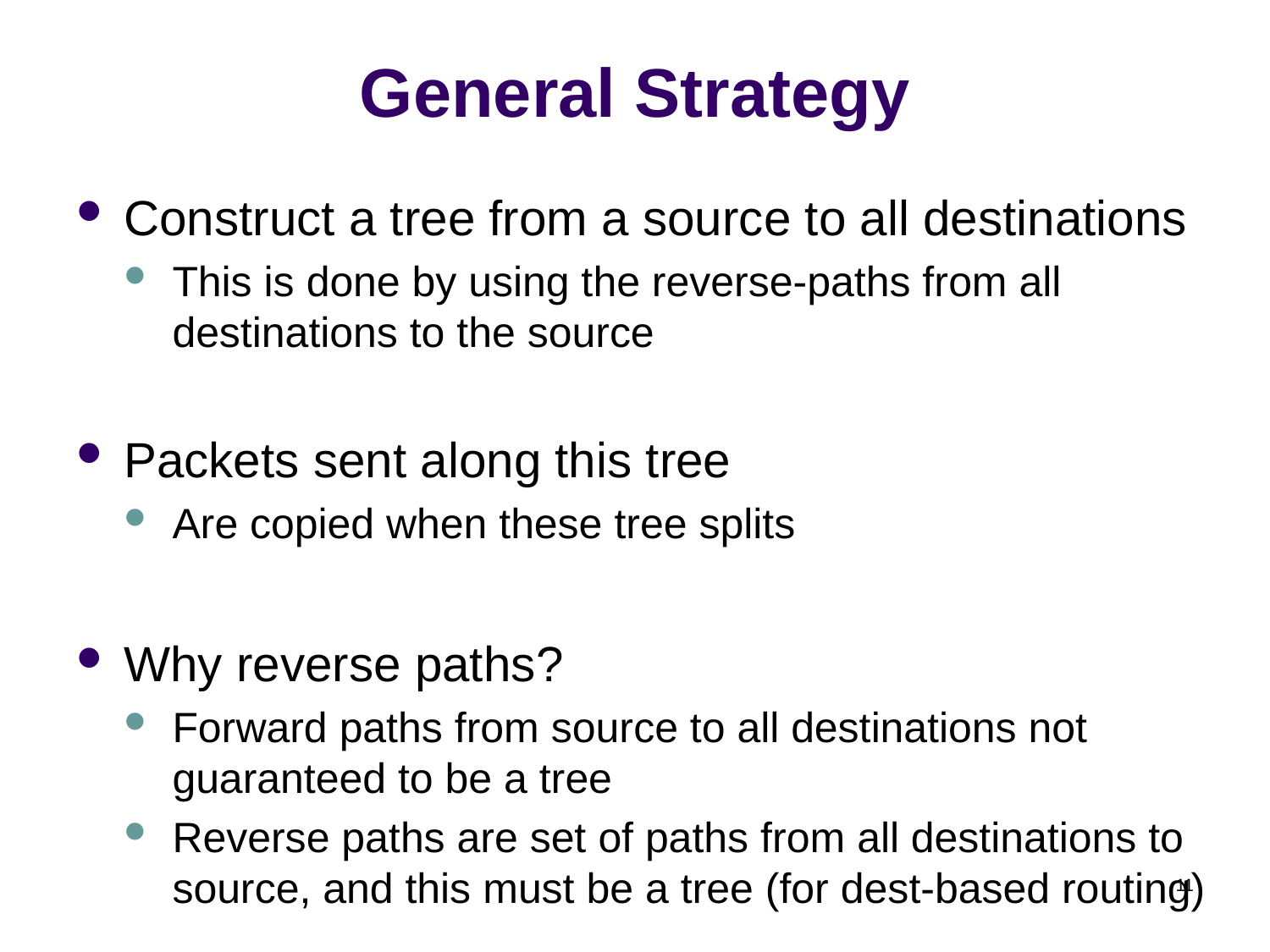

# General Strategy
Construct a tree from a source to all destinations
This is done by using the reverse-paths from all destinations to the source

Packets sent along this tree
Are copied when these tree splits

Why reverse paths?
Forward paths from source to all destinations not guaranteed to be a tree
Reverse paths are set of paths from all destinations to source, and this must be a tree (for dest-based routing)
11